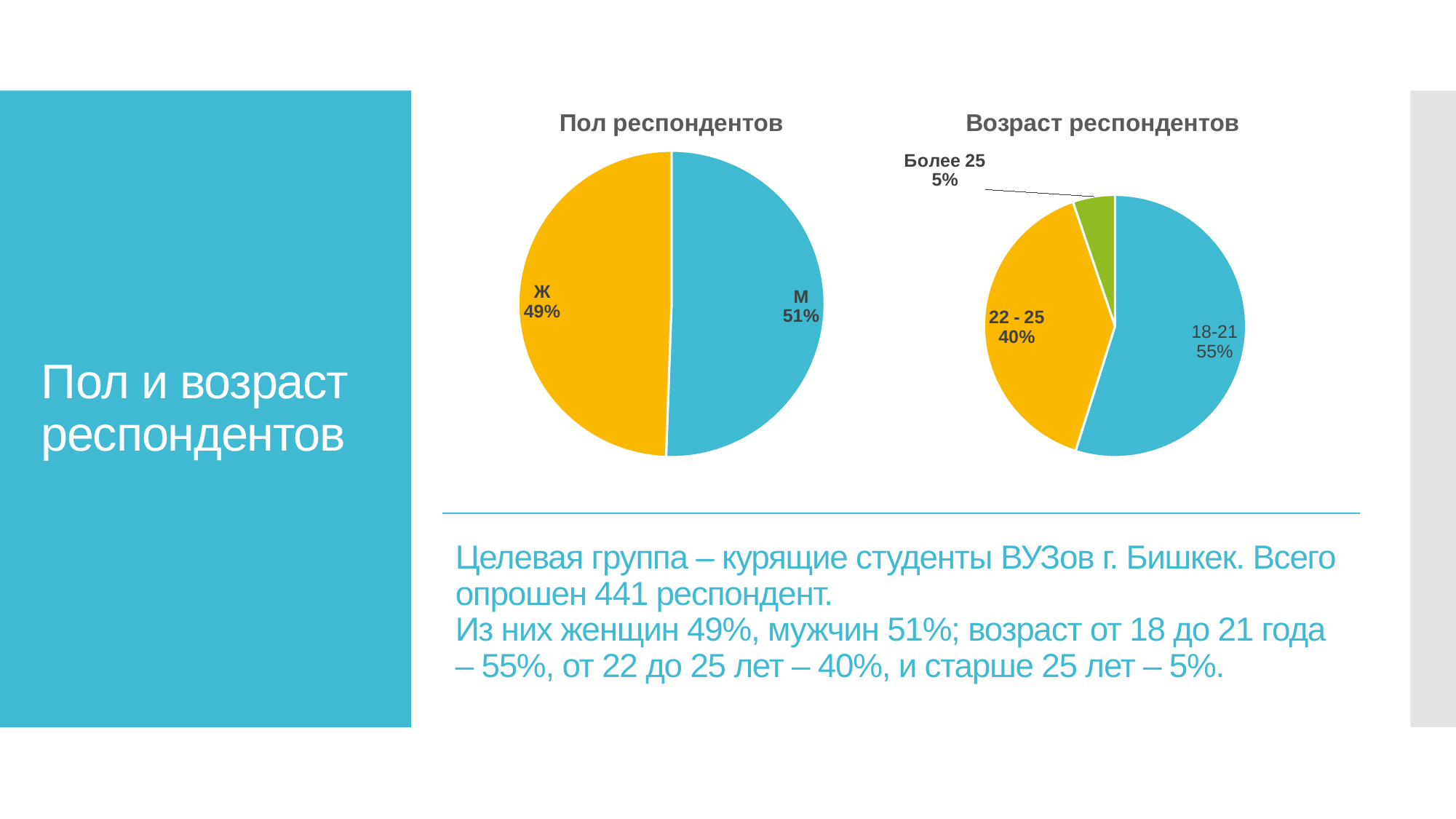

### Chart: Возраст респондентов

| Category |  |
|---|---|
| 18 - 22 | 242.0 |
| 22 - 25 | 176.0 |
| Более 25 | 23.0 |

### Chart: Пол респондентов

| Category |  |
|---|---|
| М | 223.0 |
| Ж | 218.0 |
# Пол и возраст респондентов
Целевая группа – курящие студенты ВУЗов г. Бишкек. Всего опрошен 441 респондент.
Из них женщин 49%, мужчин 51%; возраст от 18 до 21 года – 55%, от 22 до 25 лет – 40%, и старше 25 лет – 5%.